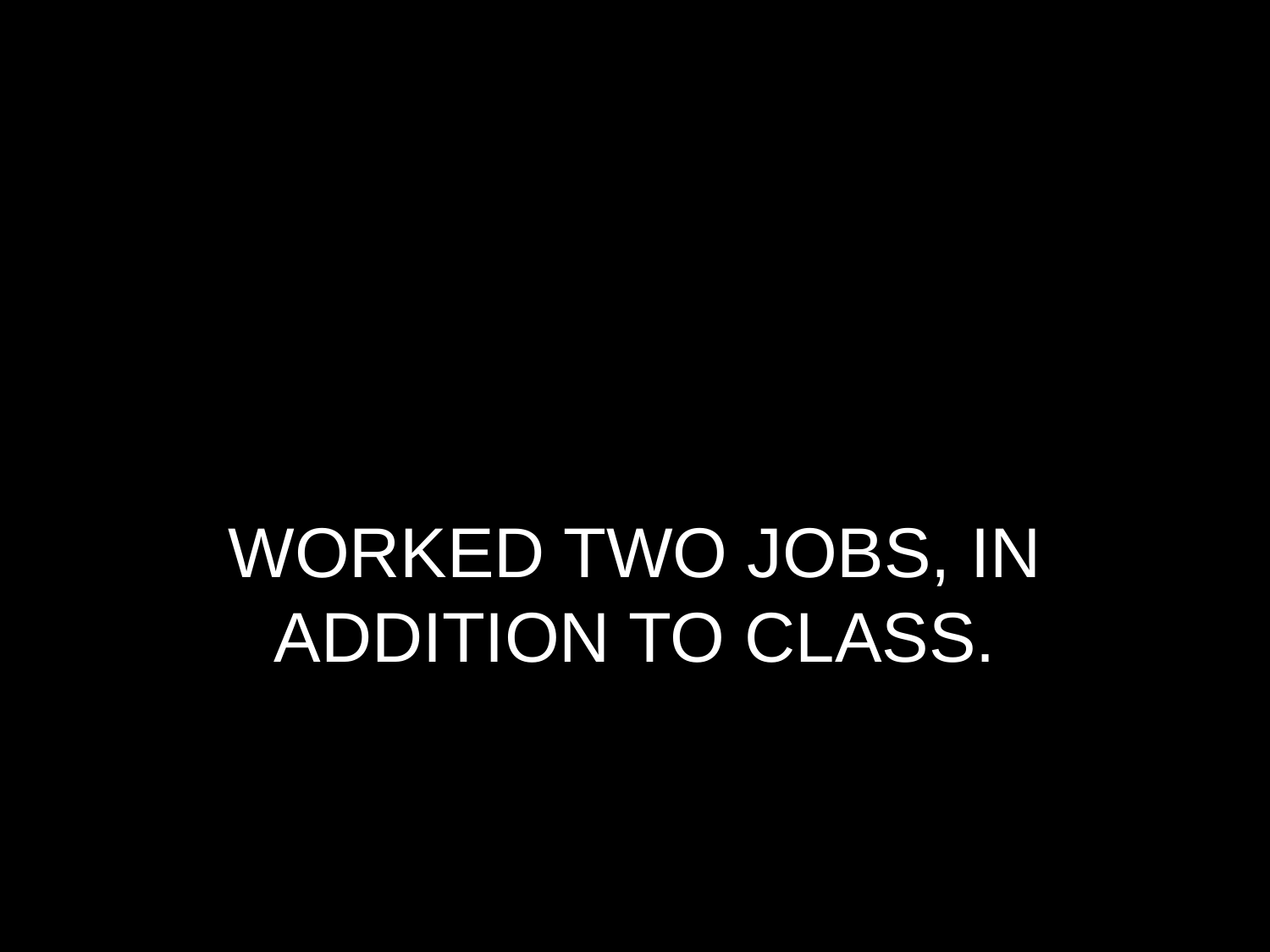

# WORKED TWO JOBS, IN ADDITION TO CLASS.